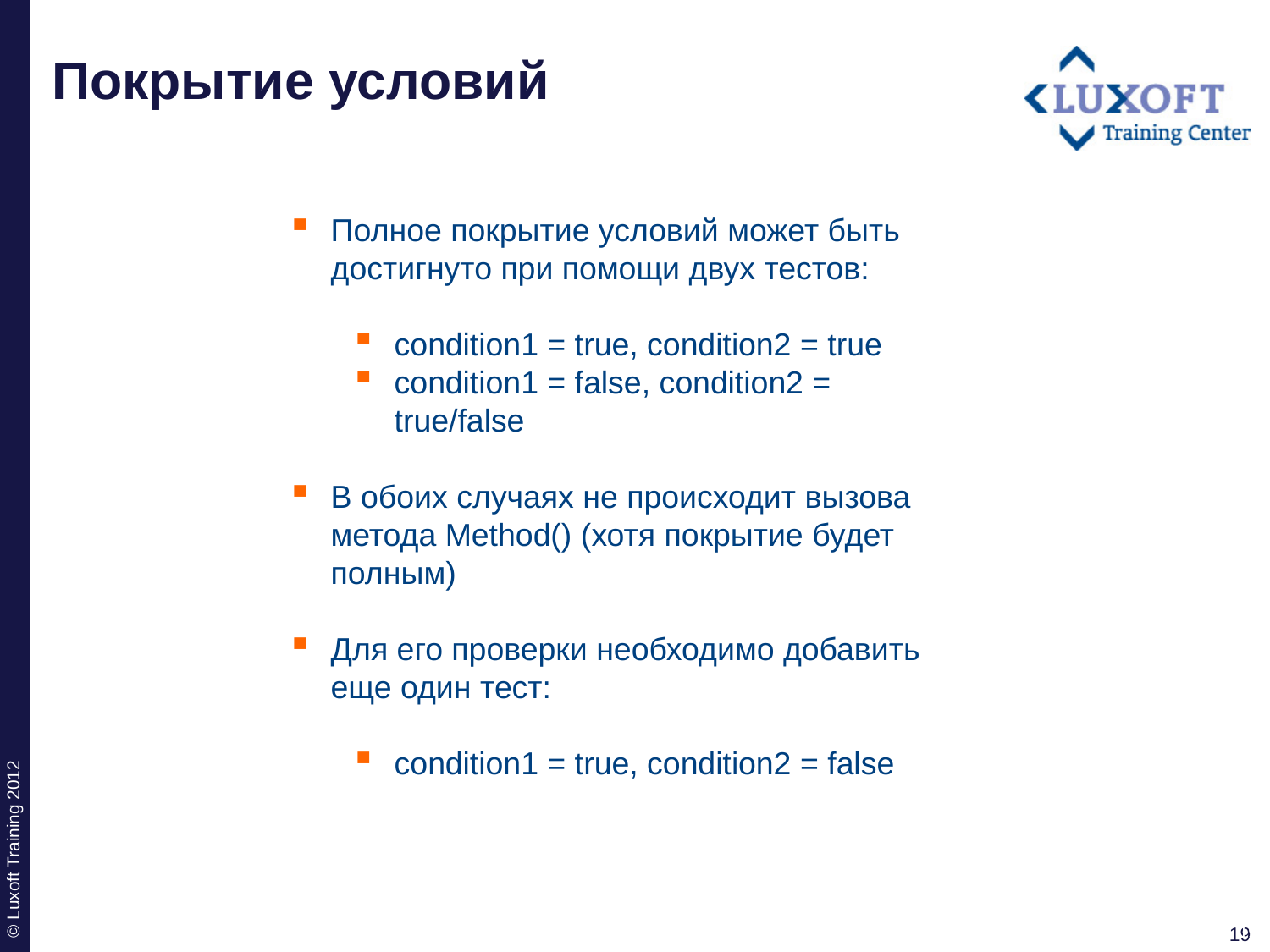

# Покрытие условий
Полное покрытие условий может быть достигнуто при помощи двух тестов:

condition1 = true, condition2 = true
condition1 = false, condition2 = true/false

В обоих случаях не происходит вызова метода Method() (хотя покрытие будет полным)

Для его проверки необходимо добавить еще один тест:

condition1 = true, condition2 = false